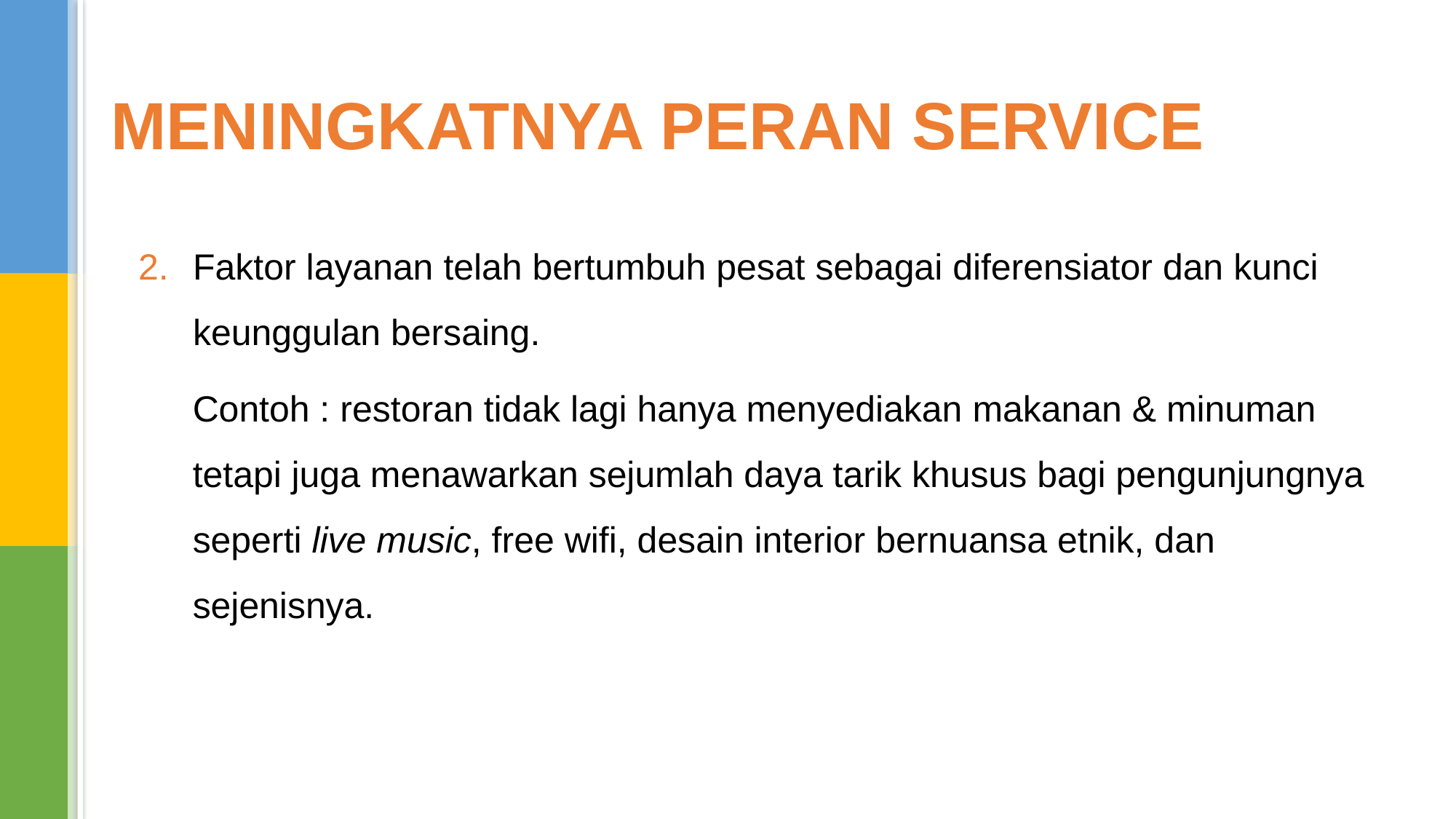

# MENINGKATNYA PERAN SERVICE
Faktor layanan telah bertumbuh pesat sebagai diferensiator dan kunci keunggulan bersaing.
Contoh : restoran tidak lagi hanya menyediakan makanan & minuman tetapi juga menawarkan sejumlah daya tarik khusus bagi pengunjungnya seperti live music, free wifi, desain interior bernuansa etnik, dan sejenisnya.